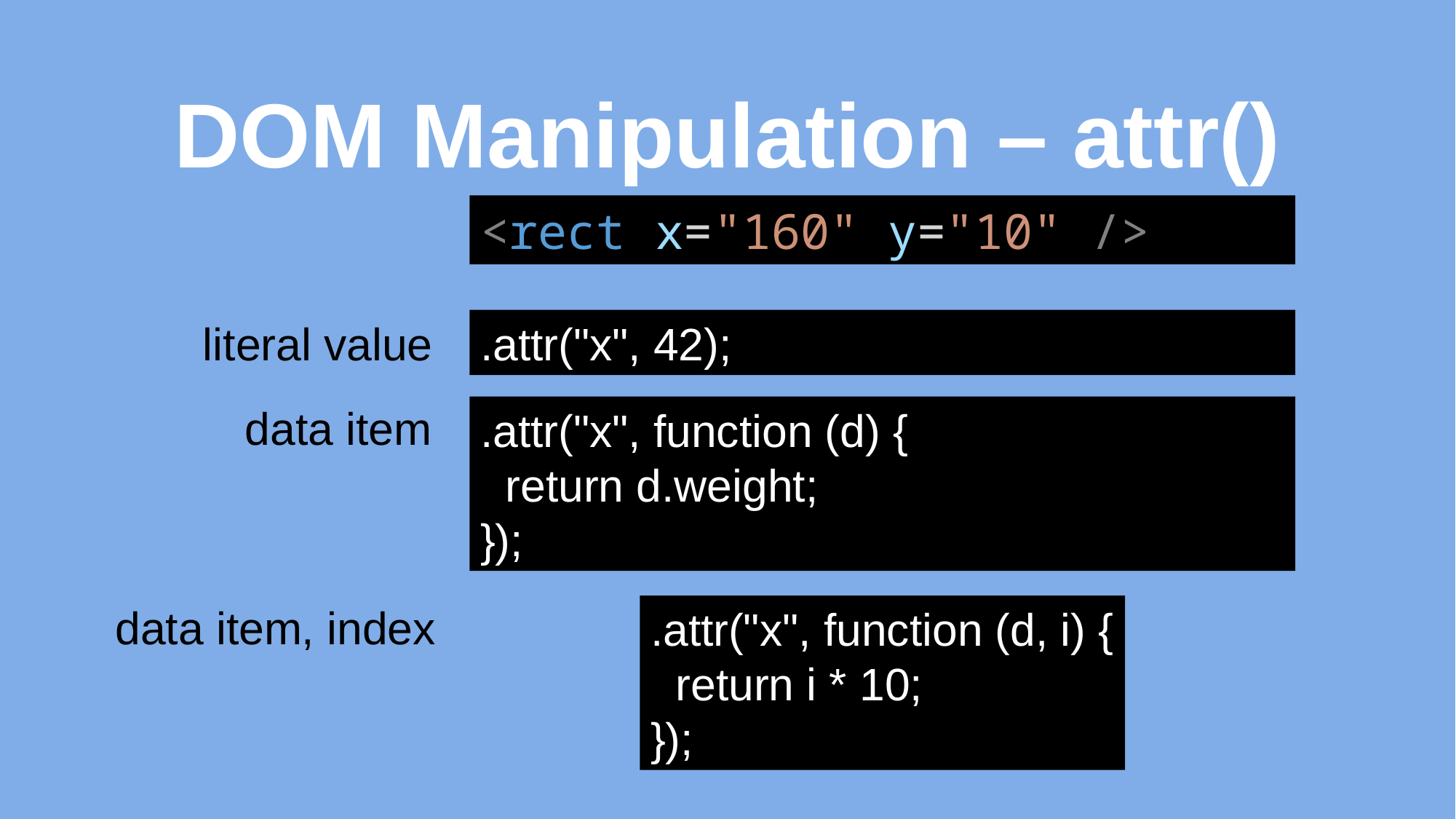

DOM Manipulation – attr()
<rect x="160" y="10" />
literal value
.attr("x", 42);
data item
.attr("x", function (d) {
  return d.weight;
});
data item, index
.attr("x", function (d, i) {
  return i * 10;
});